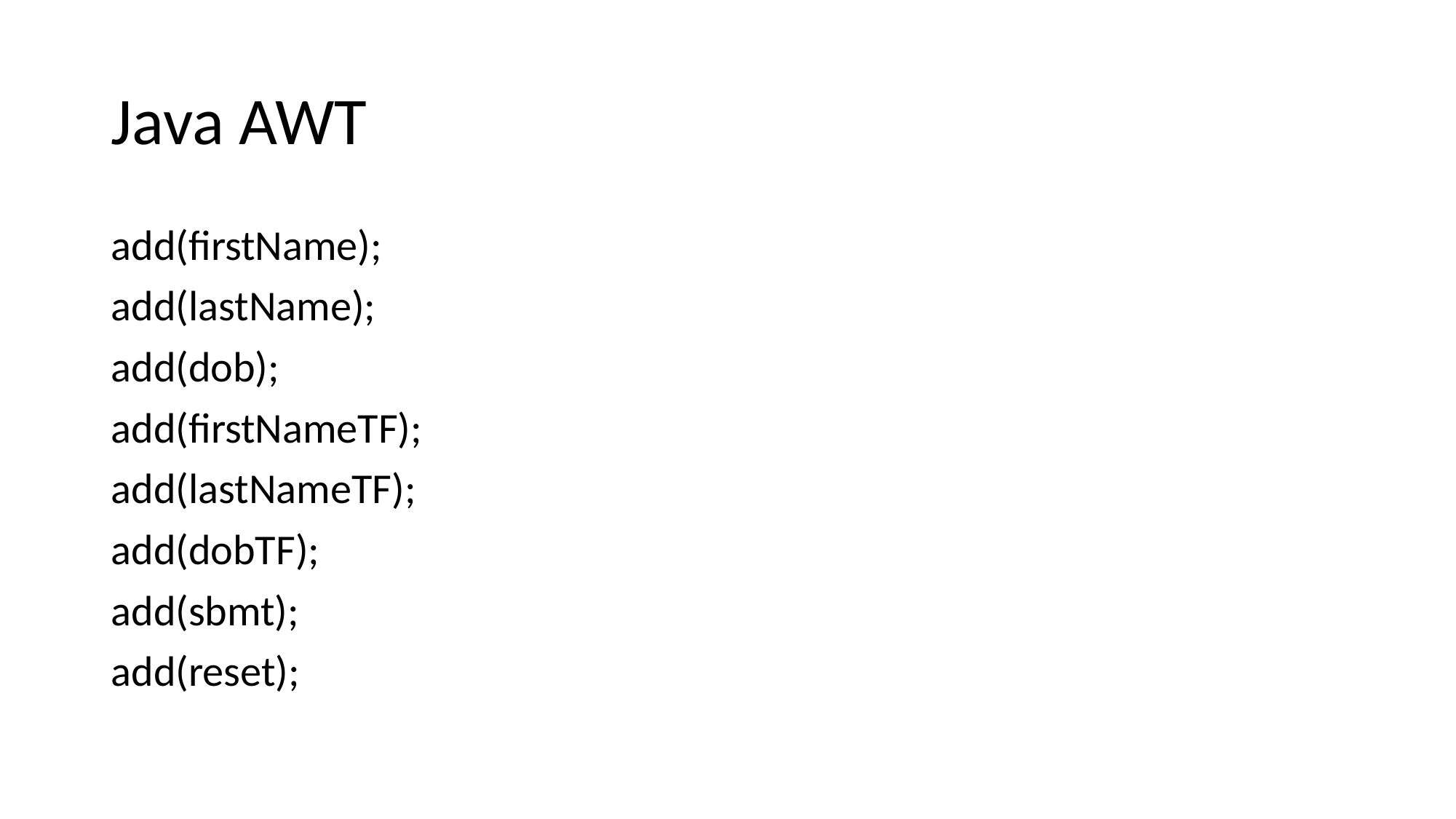

# Java AWT
add(firstName);
add(lastName);
add(dob);
add(firstNameTF);
add(lastNameTF);
add(dobTF);
add(sbmt);
add(reset);